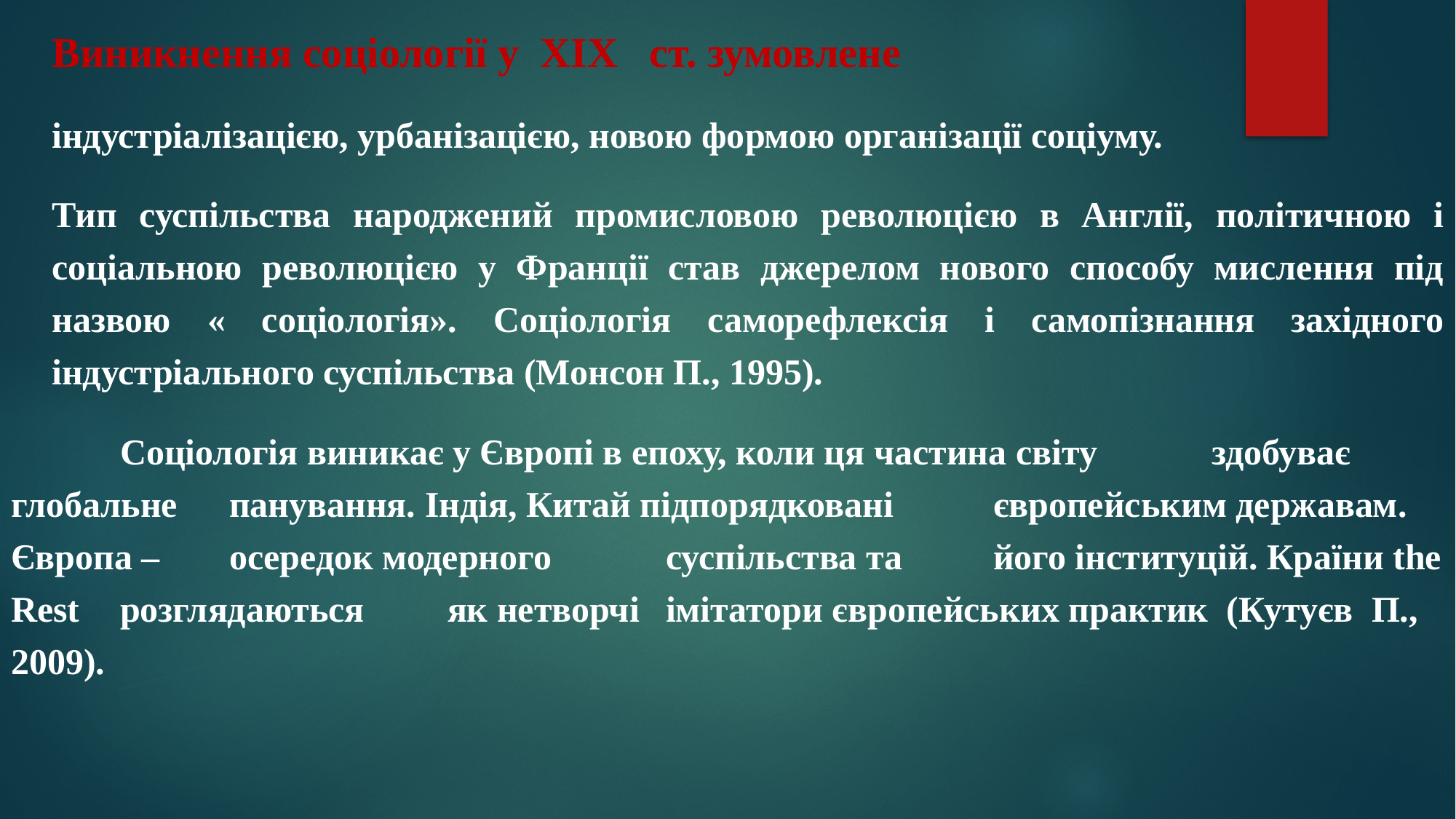

Виникнення соціології у  ХІХ   ст. зумовлене
індустріалізацією, урбанізацією, новою формою організації соціуму.
Тип суспільства народжений промисловою революцією в Англії, політичною і соціальною революцією у Франції став джерелом нового способу мислення під назвою « соціологія». Соціологія саморефлексія і самопізнання західного індустріального суспільства (Монсон П., 1995).
	Соціологія виникає у Європі в епоху, коли ця частина світу 	здобуває глобальне 	панування. Індія, Китай підпорядковані 	європейським державам. Європа – 	осередок модерного 	суспільства та 	його інституцій. Країни the Rest 	розглядаються 	як нетворчі 	імітатори європейських практик  (Кутуєв  П., 2009).